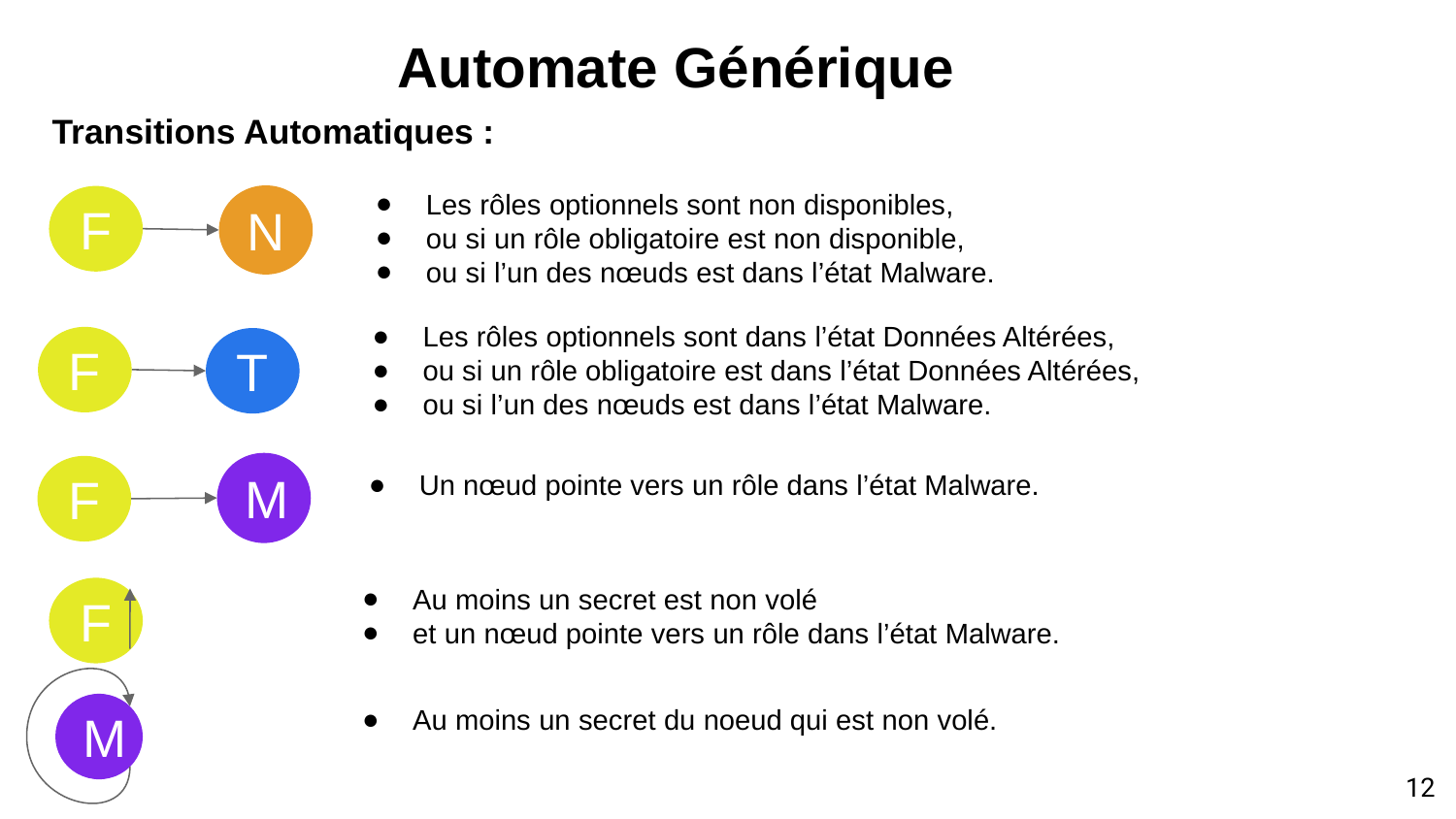

# Automate Générique
Transitions Automatiques :
Les rôles optionnels sont non disponibles,
ou si un rôle obligatoire est non disponible,
ou si l’un des nœuds est dans l’état Malware.
N
F
Les rôles optionnels sont dans l’état Données Altérées,
ou si un rôle obligatoire est dans l’état Données Altérées,
ou si l’un des nœuds est dans l’état Malware.
F
T
Un nœud pointe vers un rôle dans l’état Malware.

M
F
Au moins un secret est non volé
et un nœud pointe vers un rôle dans l’état Malware.
F
Au moins un secret du noeud qui est non volé.
M
12